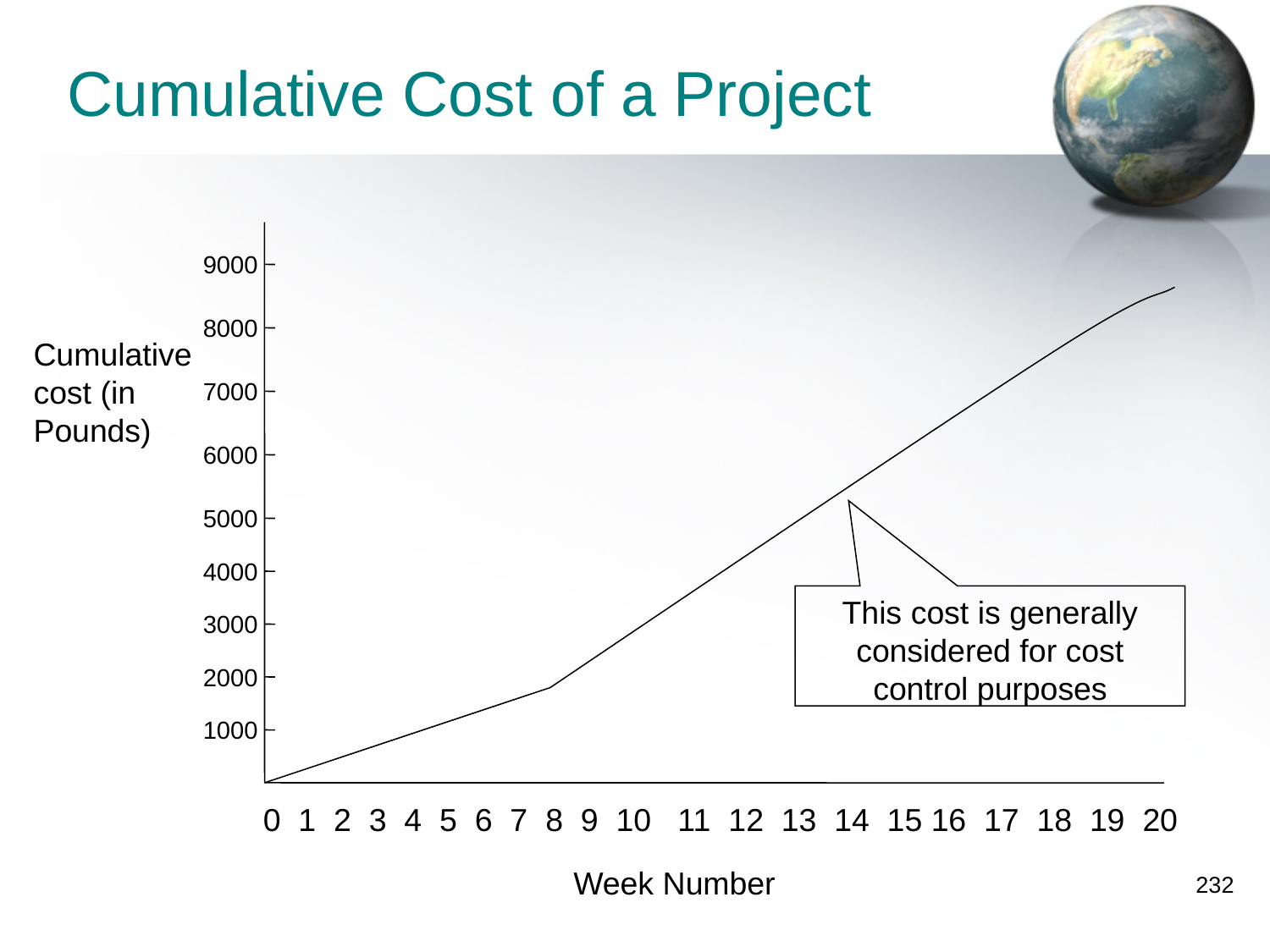

Cumulative Cost of a Project

9000

8000
Cumulative cost (in Pounds)

7000

6000

5000

4000

This cost is generally considered for cost control purposes
3000

2000

1000

  0  1  2  3  4  5  6  7  8  9  10   11  12  13  14  15 16  17  18  19  20
Week Number
232